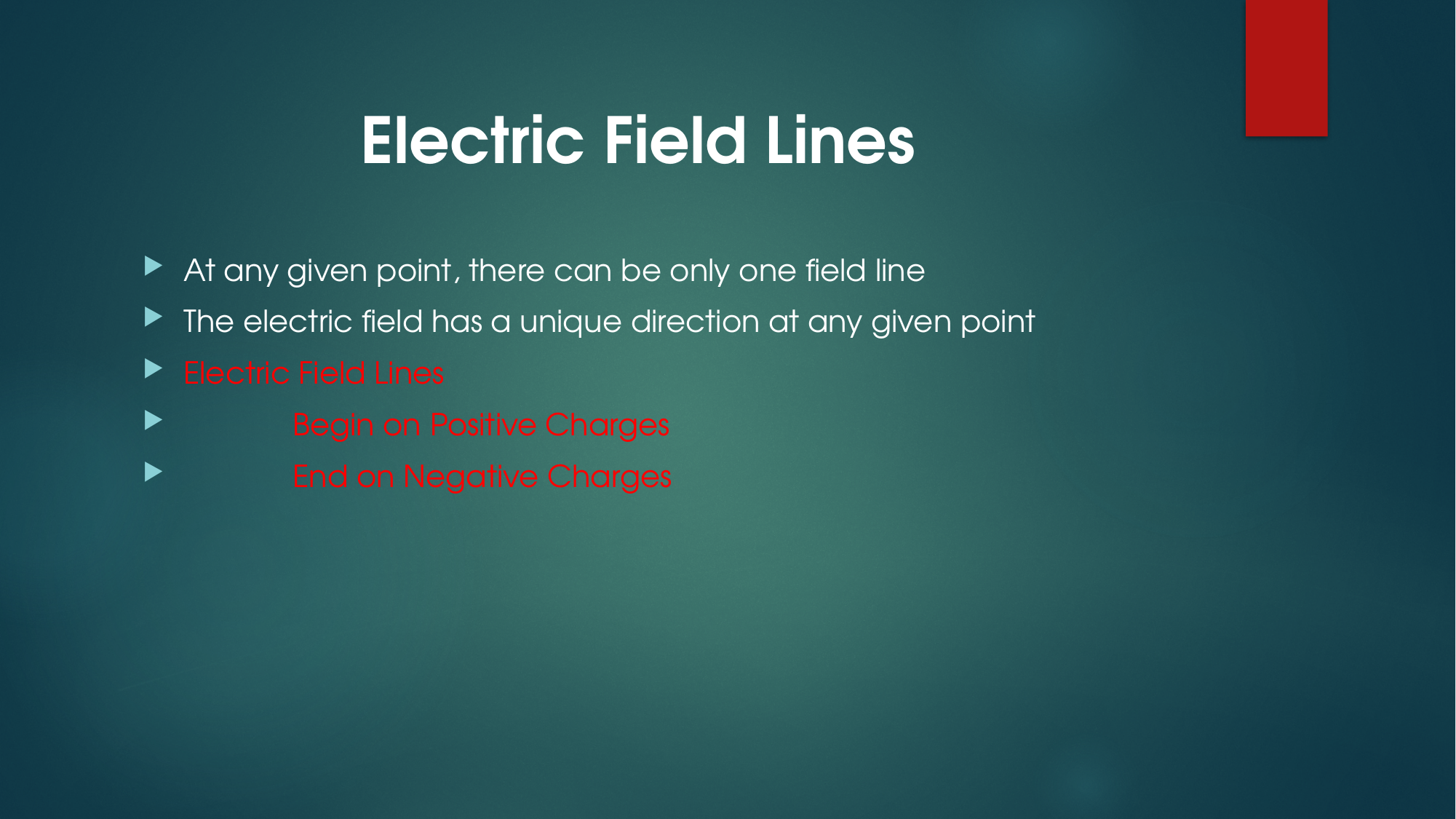

# Electric Field Lines
At any given point, there can be only one field line
The electric field has a unique direction at any given point
Electric Field Lines
	Begin on Positive Charges
	End on Negative Charges